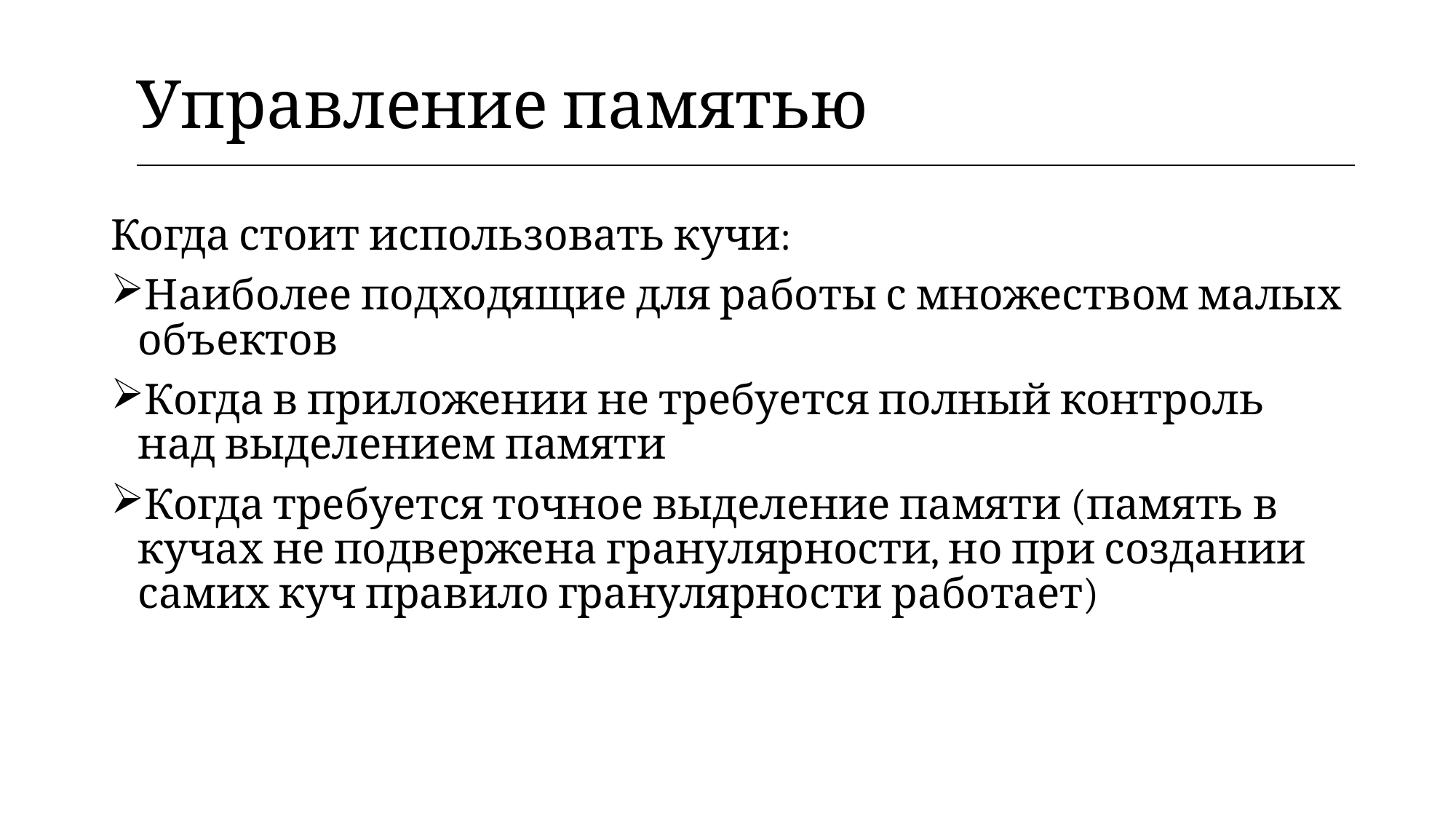

| Управление памятью |
| --- |
Когда стоит использовать кучи:
Наиболее подходящие для работы с множеством малых объектов
Когда в приложении не требуется полный контроль над выделением памяти
Когда требуется точное выделение памяти (память в кучах не подвержена гранулярности, но при создании самих куч правило гранулярности работает)